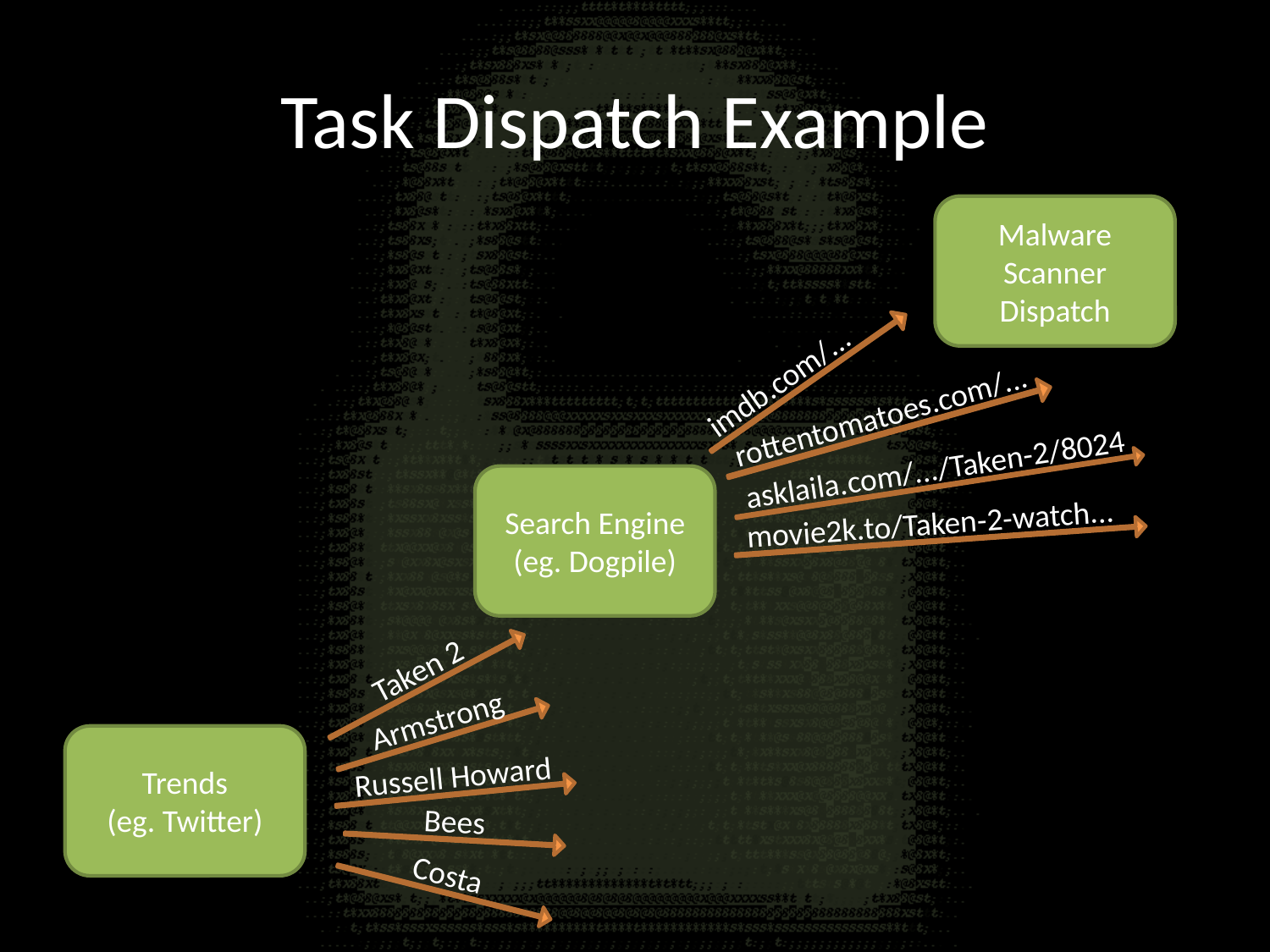

# Task Dispatch Example
Malware Scanner Dispatch
imdb.com/...

rottentomatoes.com/...

Search Engine
(eg. Dogpile)
asklaila.com/.../Taken-2/8024

movie2k.to/Taken-2-watch...

Taken 2

Trends
(eg. Twitter)
Armstrong

Russell Howard

Bees

Costa